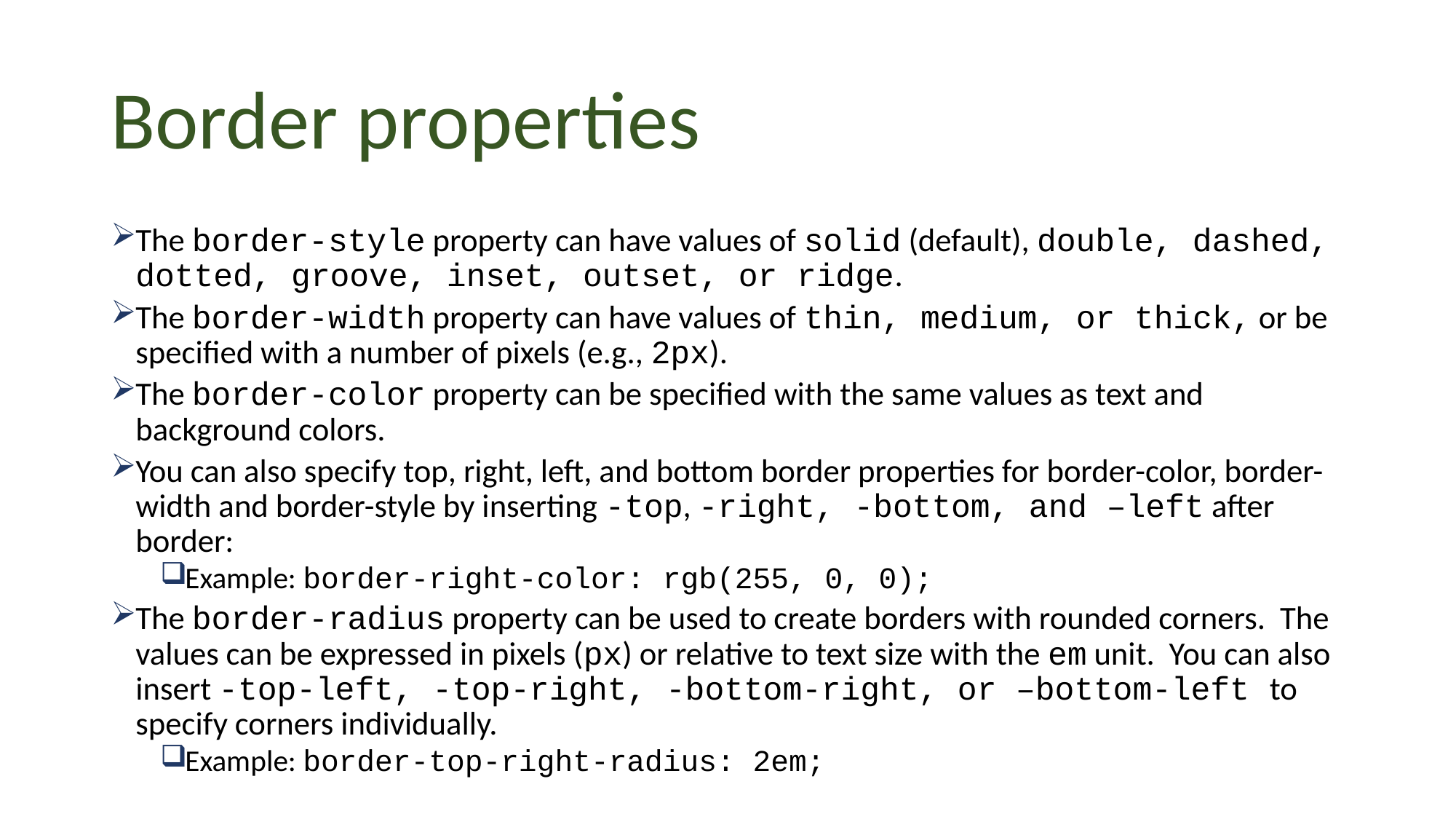

# Border properties
The border-style property can have values of solid (default), double, dashed, dotted, groove, inset, outset, or ridge.
The border-width property can have values of thin, medium, or thick, or be specified with a number of pixels (e.g., 2px).
The border-color property can be specified with the same values as text and background colors.
You can also specify top, right, left, and bottom border properties for border-color, border-width and border-style by inserting -top, -right, -bottom, and –left after border:
Example: border-right-color: rgb(255, 0, 0);
The border-radius property can be used to create borders with rounded corners.  The values can be expressed in pixels (px) or relative to text size with the em unit.  You can also insert -top-left, -top-right, -bottom-right, or –bottom-left to specify corners individually.
Example: border-top-right-radius: 2em;